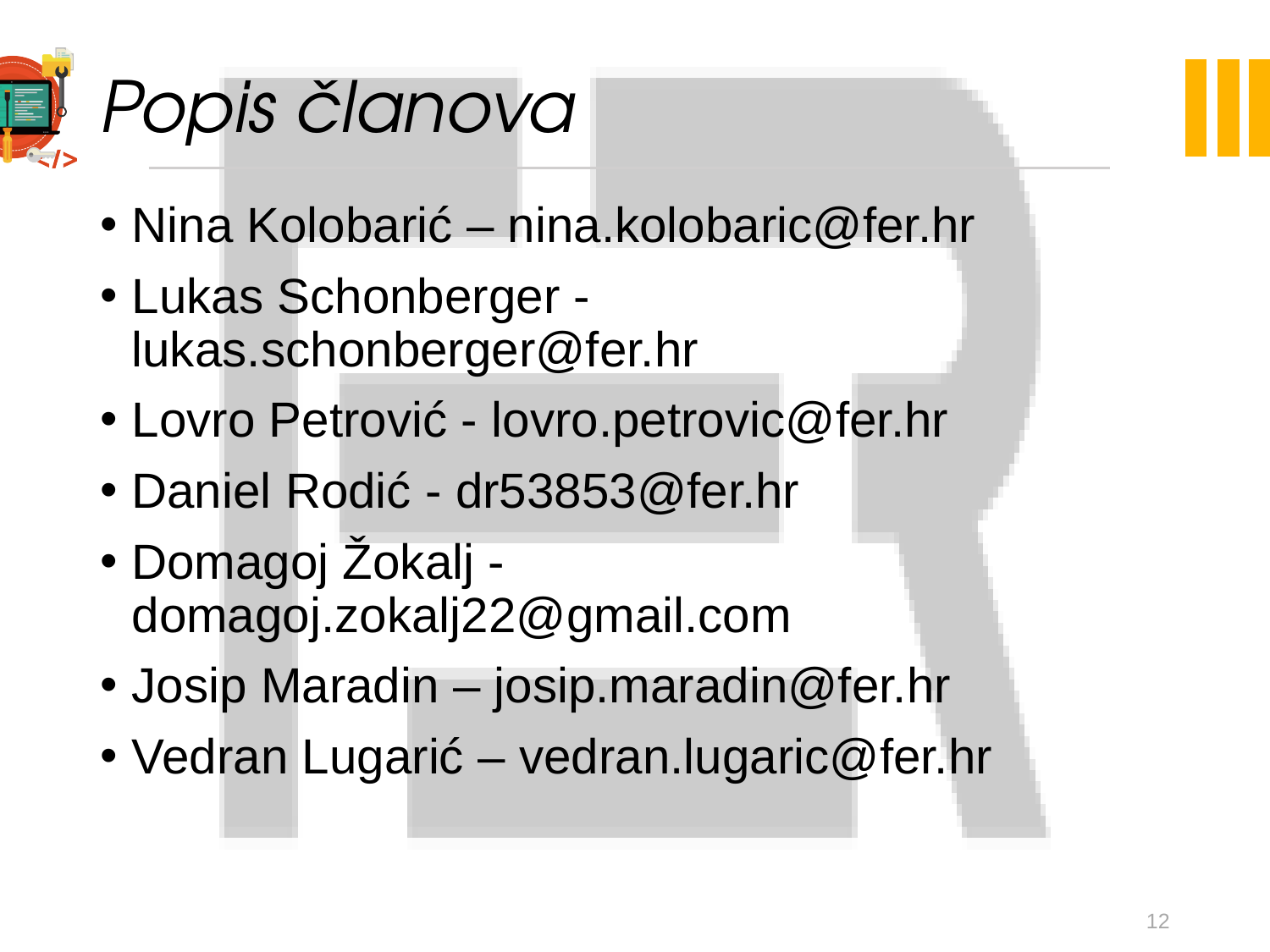

# Popis članova
Nina Kolobarić – nina.kolobaric@fer.hr
Lukas Schonberger - lukas.schonberger@fer.hr
Lovro Petrović - lovro.petrovic@fer.hr
Daniel Rodić - dr53853@fer.hr
Domagoj Žokalj - domagoj.zokalj22@gmail.com
Josip Maradin – josip.maradin@fer.hr
Vedran Lugarić – vedran.lugaric@fer.hr

12